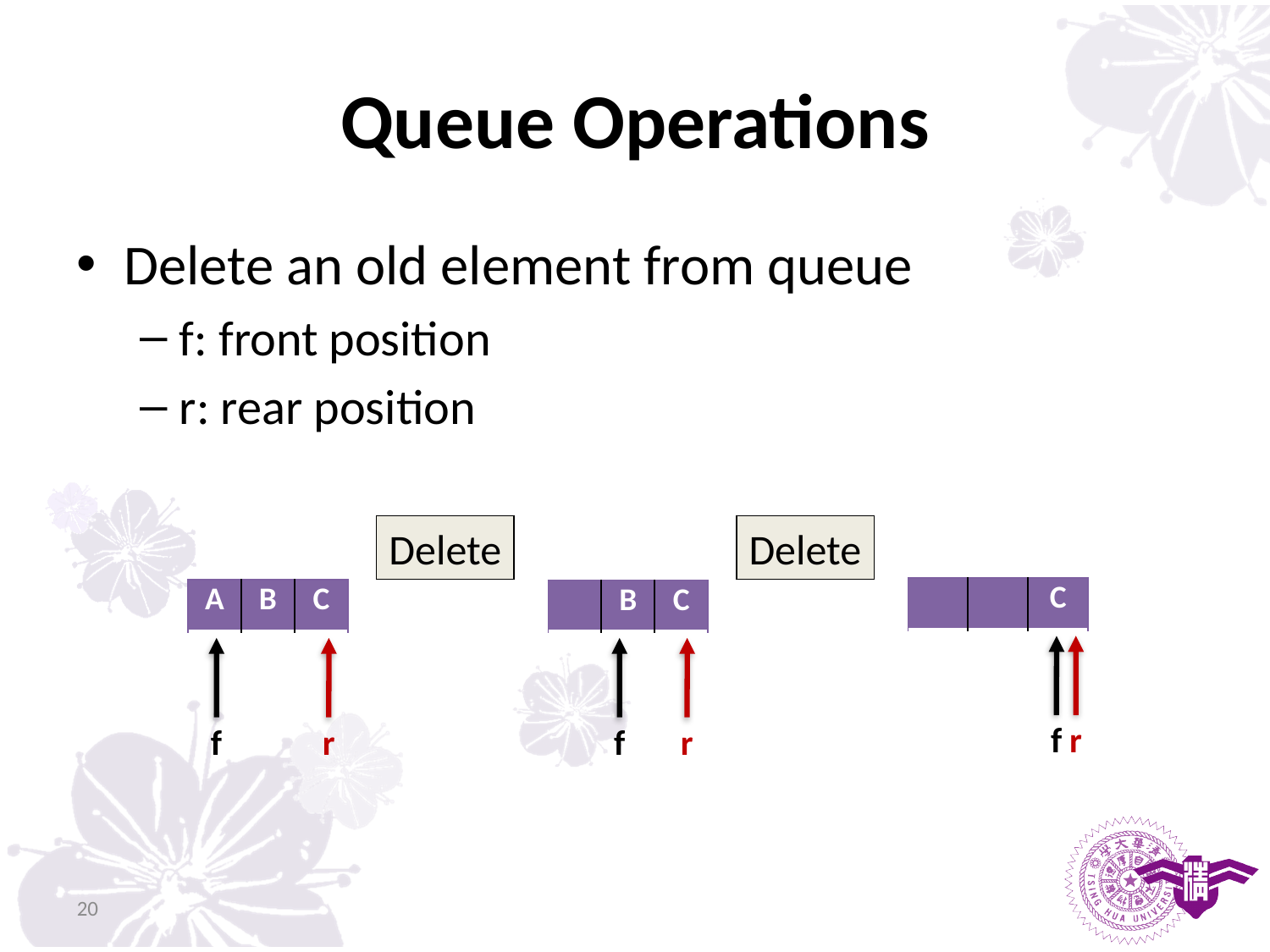

# Queue Operations
Delete an old element from queue
f: front position
r: rear position

Delete
Delete
|  |  | C |
| --- | --- | --- |
| A | B | C |
| --- | --- | --- |
|  | B | C |
| --- | --- | --- |

f

r

f

r

f

r
20